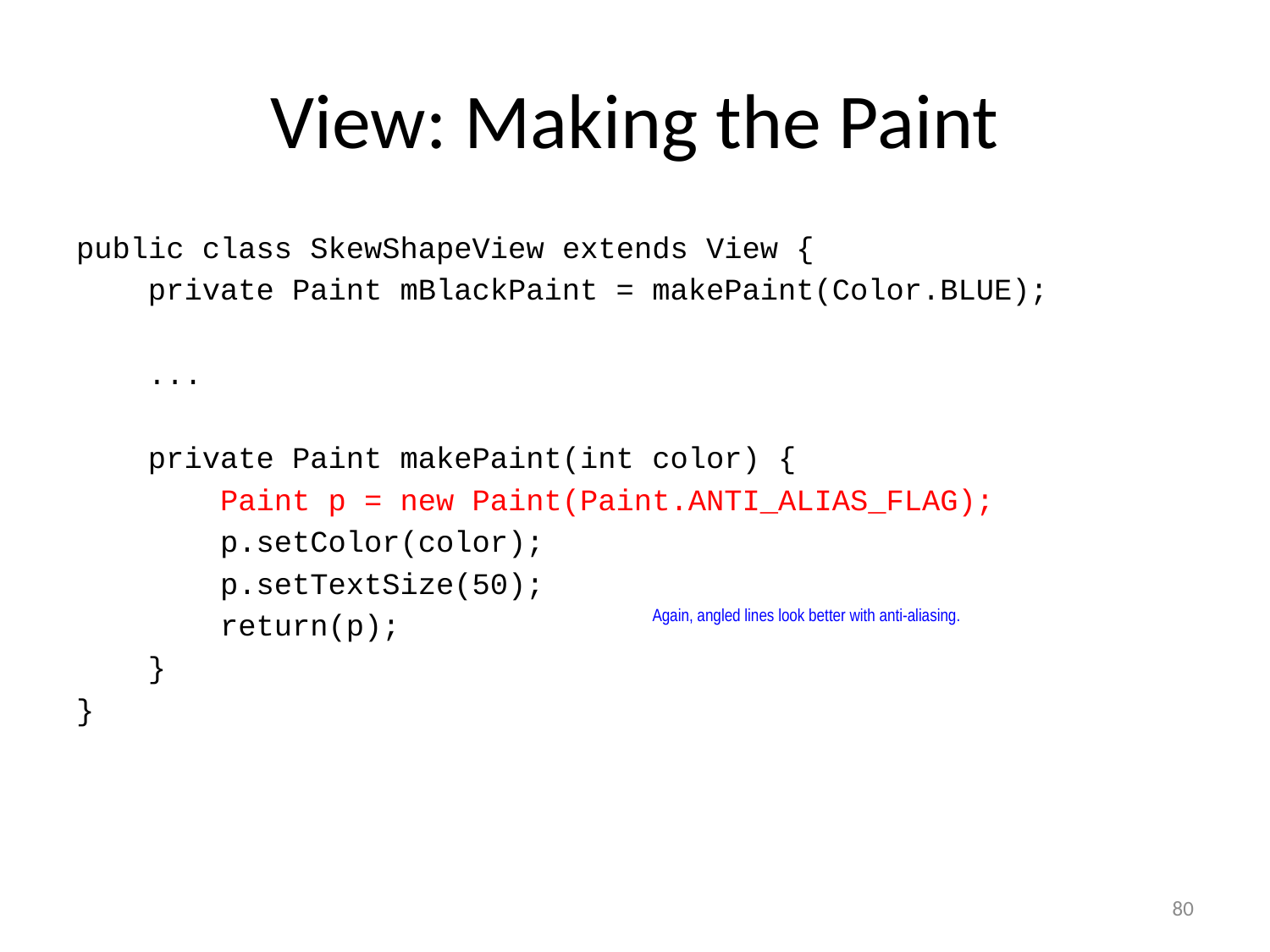

# View: Making the Paint
public class SkewShapeView extends View {
    private Paint mBlackPaint = makePaint(Color.BLUE);

    ...

    private Paint makePaint(int color) {
        Paint p = new Paint(Paint.ANTI_ALIAS_FLAG);
        p.setColor(color);
        p.setTextSize(50);
        return(p);
    }
}
Again, angled lines look better with anti-aliasing.
80